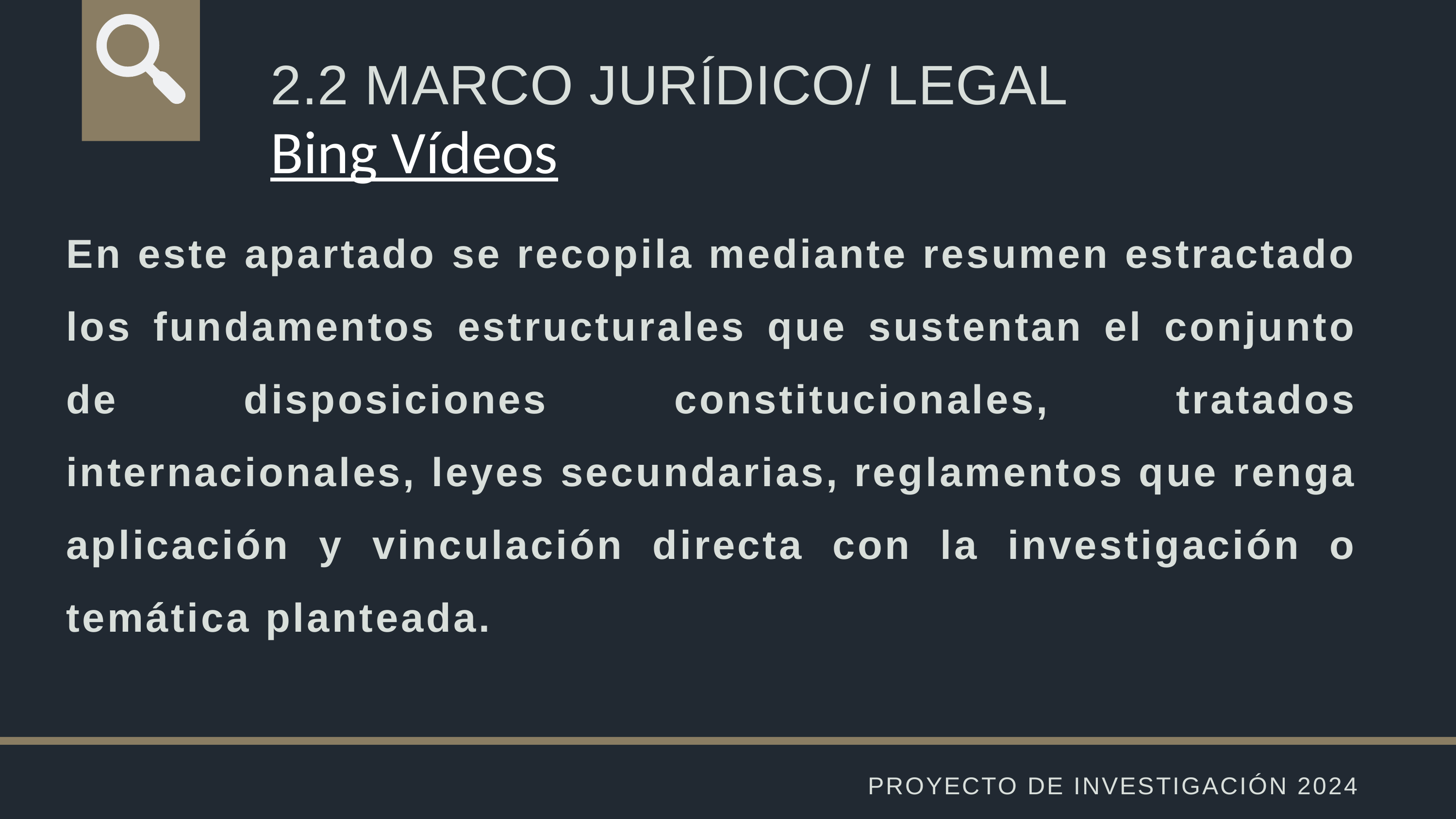

2.2 MARCO JURÍDICO/ LEGAL
Bing Vídeos

En este apartado se recopila mediante resumen estractado los fundamentos estructurales que sustentan el conjunto de disposiciones constitucionales, tratados internacionales, leyes secundarias, reglamentos que renga aplicación y vinculación directa con la investigación o temática planteada.

PROYECTO DE INVESTIGACIÓN 2024